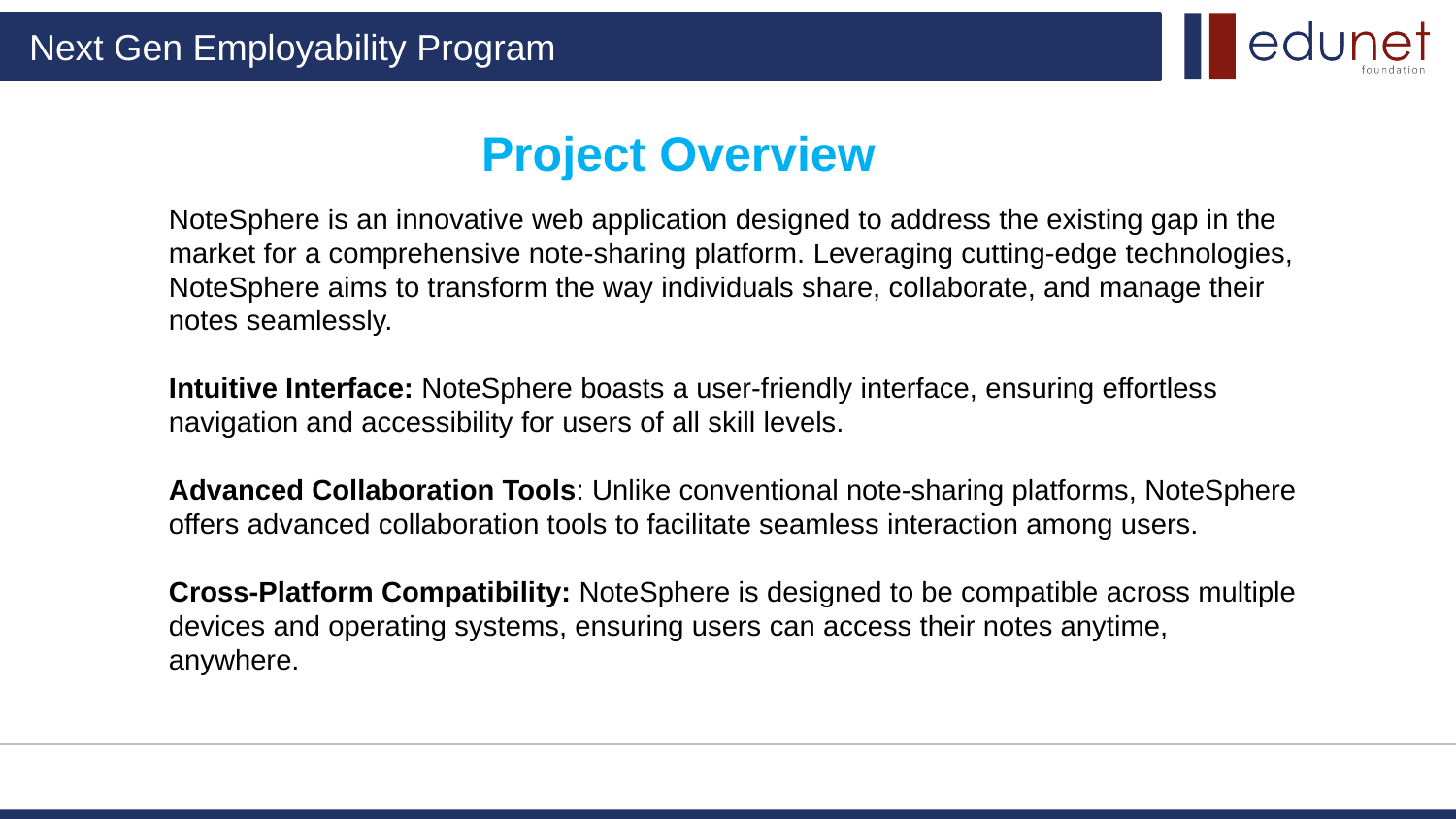

Project Overview
NoteSphere is an innovative web application designed to address the existing gap in the market for a comprehensive note-sharing platform. Leveraging cutting-edge technologies, NoteSphere aims to transform the way individuals share, collaborate, and manage their notes seamlessly.

Intuitive Interface: NoteSphere boasts a user-friendly interface, ensuring effortless navigation and accessibility for users of all skill levels.

Advanced Collaboration Tools: Unlike conventional note-sharing platforms, NoteSphere offers advanced collaboration tools to facilitate seamless interaction among users.

Cross-Platform Compatibility: NoteSphere is designed to be compatible across multiple devices and operating systems, ensuring users can access their notes anytime, anywhere.